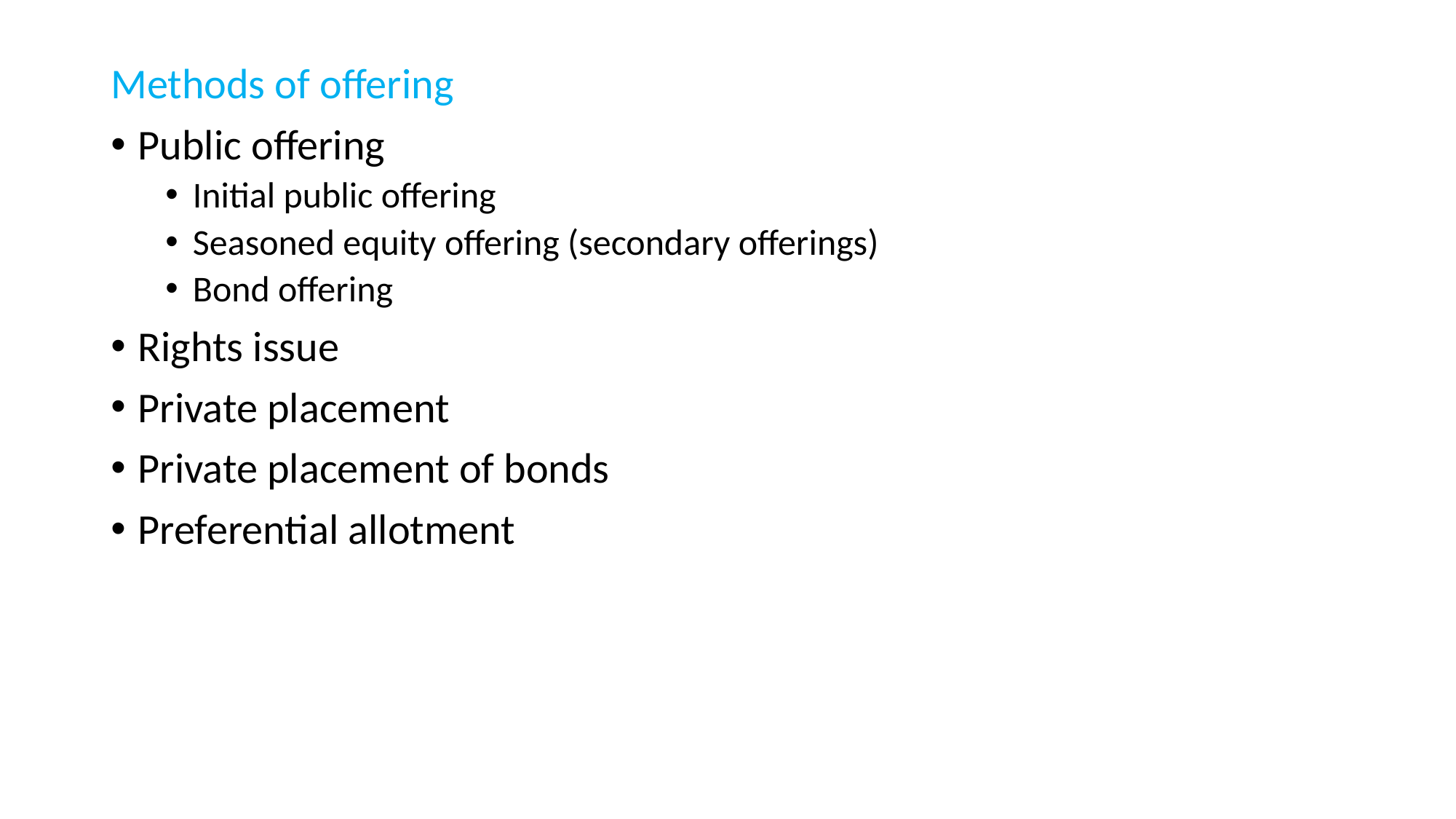

Methods of offering
Public offering
Initial public offering
Seasoned equity offering (secondary offerings)
Bond offering
Rights issue
Private placement
Private placement of bonds
Preferential allotment